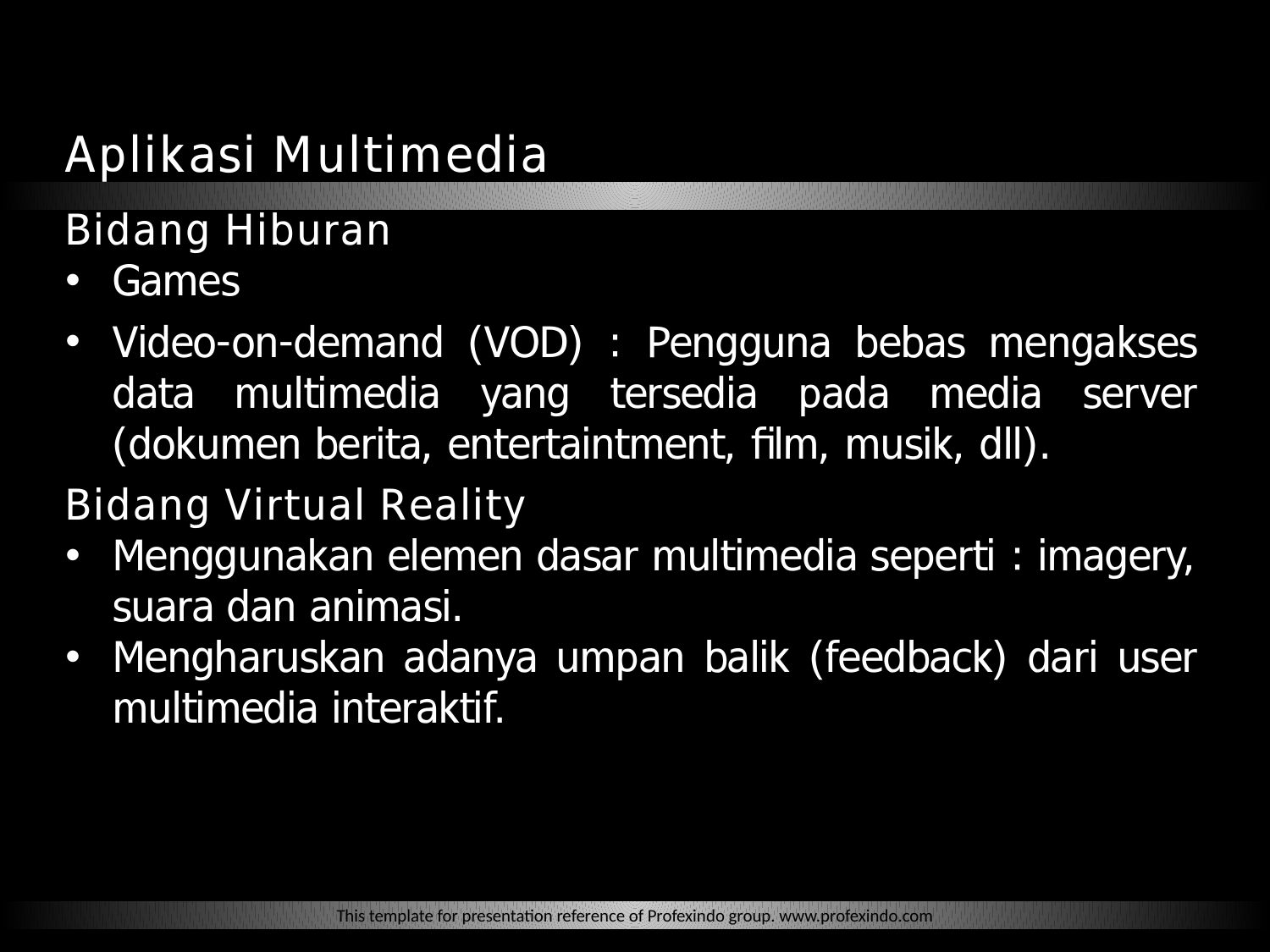

Aplikasi Multimedia

Bidang Hiburan
Games
Video-on-demand (VOD) : Pengguna bebas mengakses data multimedia yang tersedia pada media server (dokumen berita, entertaintment, film, musik, dll).
Bidang Virtual Reality
Menggunakan elemen dasar multimedia seperti : imagery, suara dan animasi.
Mengharuskan adanya umpan balik (feedback) dari user multimedia interaktif.